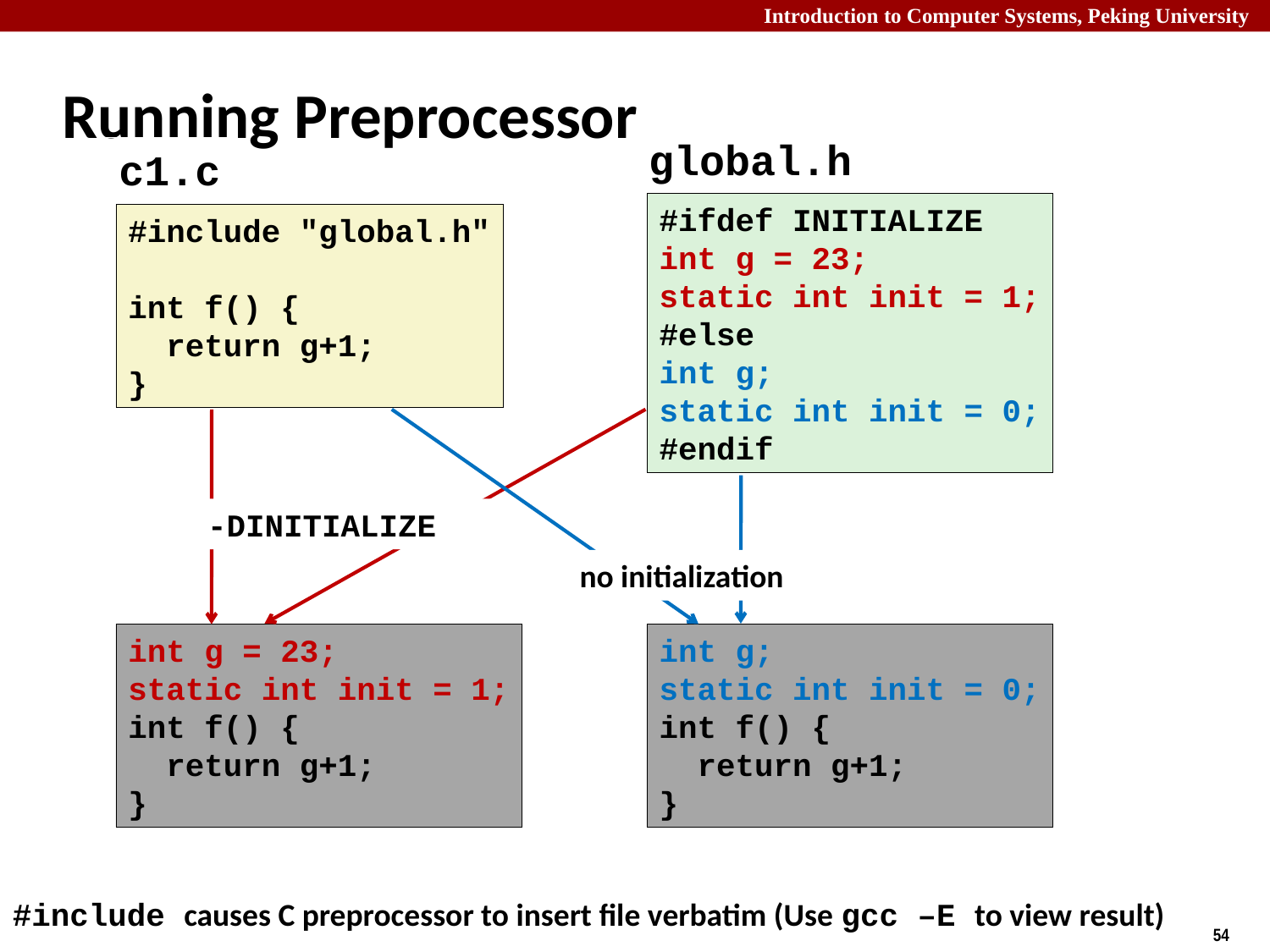

# Running Preprocessor
global.h
c1.c
#ifdef INITIALIZE
int g = 23;
static int init = 1;
#else
int g;
static int init = 0;
#endif
#include "global.h"

int f() {
  return g+1;
}
-DINITIALIZE
no initialization
int g = 23;
static int init = 1;
int f() {
  return g+1;
}
int g;
static int init = 0;
int f() {
  return g+1;
}
#include causes C preprocessor to insert file verbatim (Use gcc –E to view result)